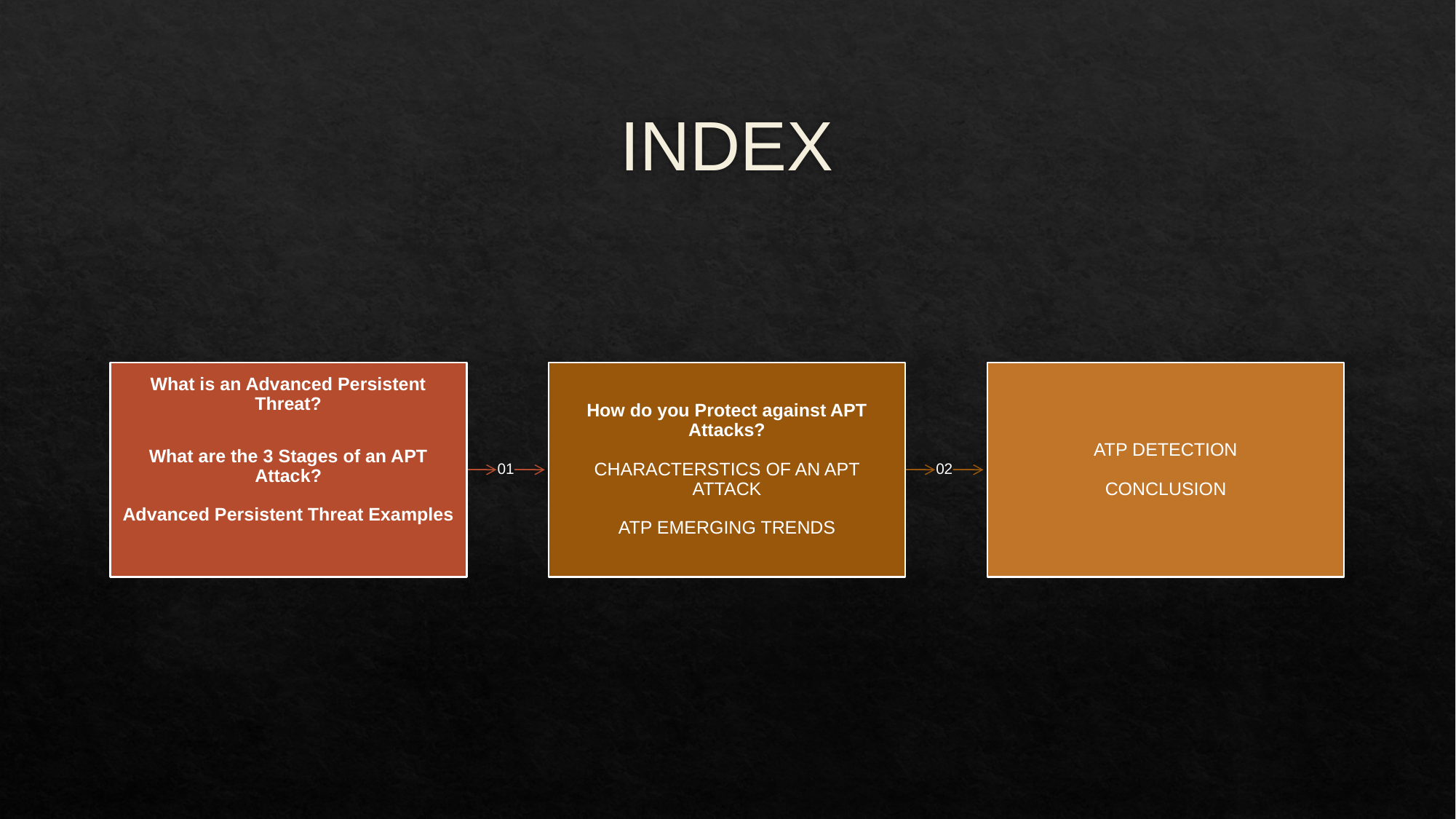

# INDEX
01
What is an Advanced Persistent Threat?

What are the 3 Stages of an APT Attack?
Advanced Persistent Threat Examples
02
How do you Protect against APT Attacks?
CHARACTERSTICS OF AN APT ATTACK
ATP EMERGING TRENDS
ATP DETECTION
CONCLUSION